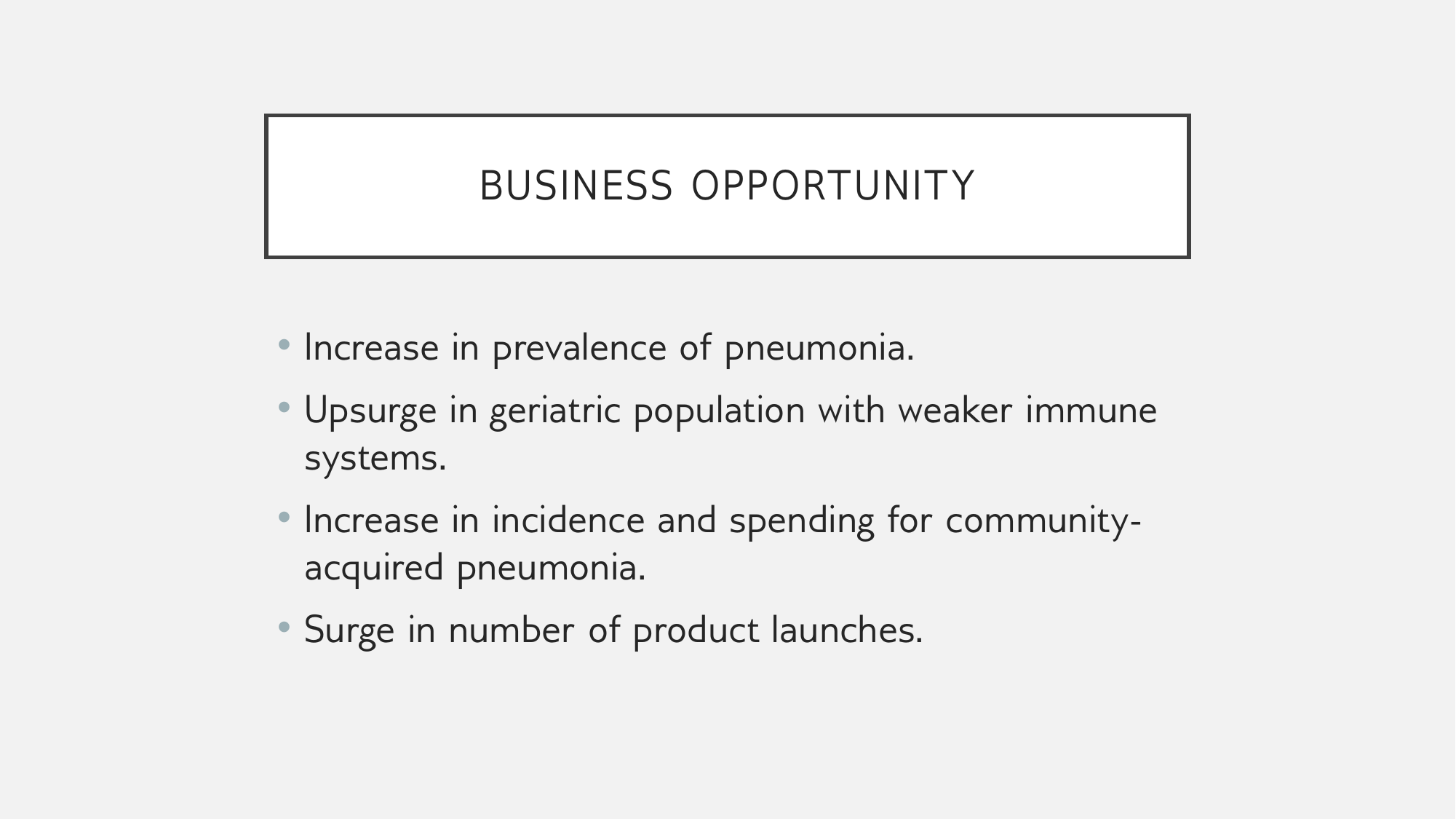

# Business opportunity
Increase in prevalence of pneumonia.
Upsurge in geriatric population with weaker immune systems.
Increase in incidence and spending for community-acquired pneumonia.
Surge in number of product launches.